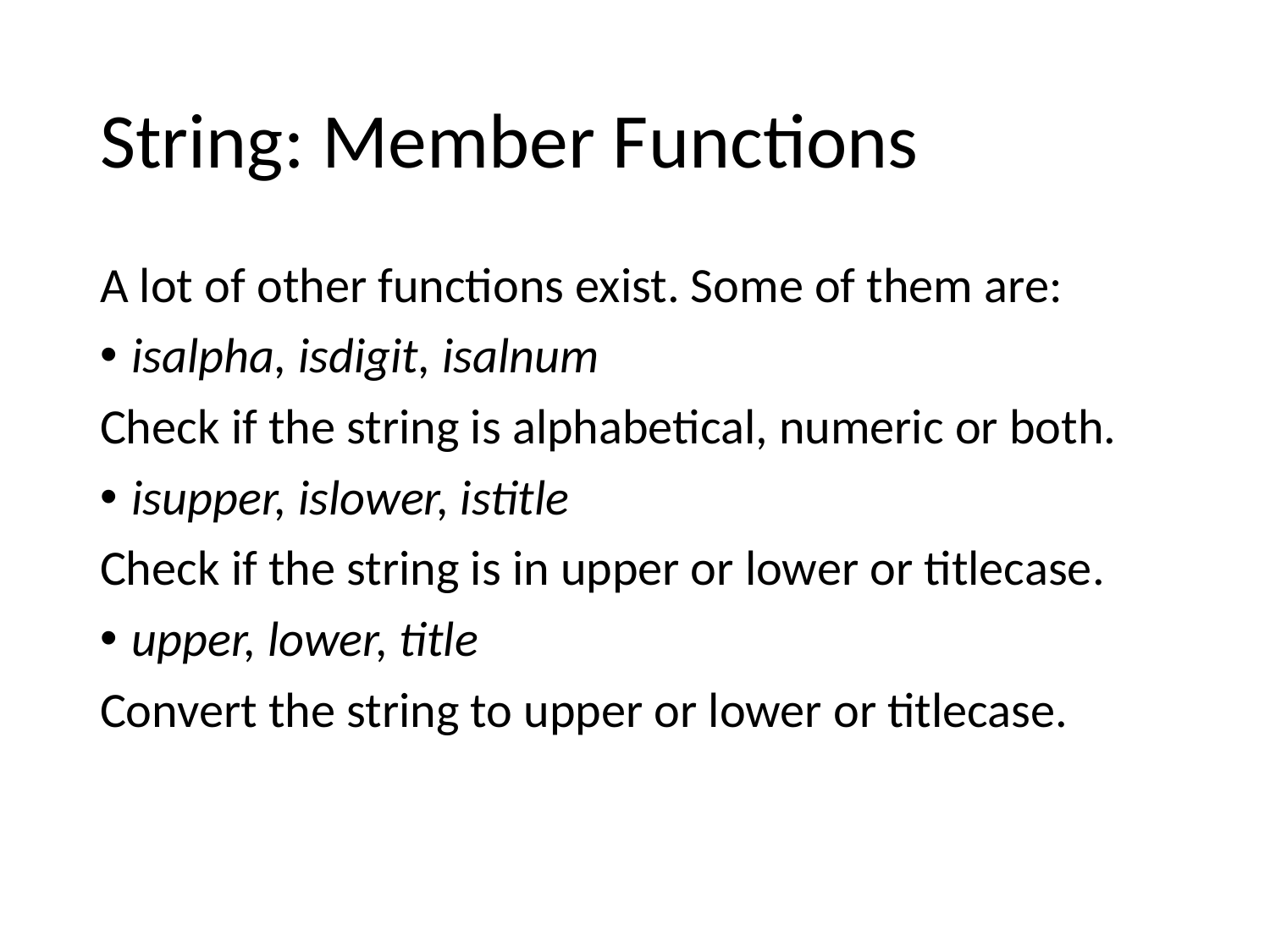

# String: Member Functions
A lot of other functions exist. Some of them are:
isalpha, isdigit, isalnum
Check if the string is alphabetical, numeric or both.
isupper, islower, istitle
Check if the string is in upper or lower or titlecase.
upper, lower, title
Convert the string to upper or lower or titlecase.